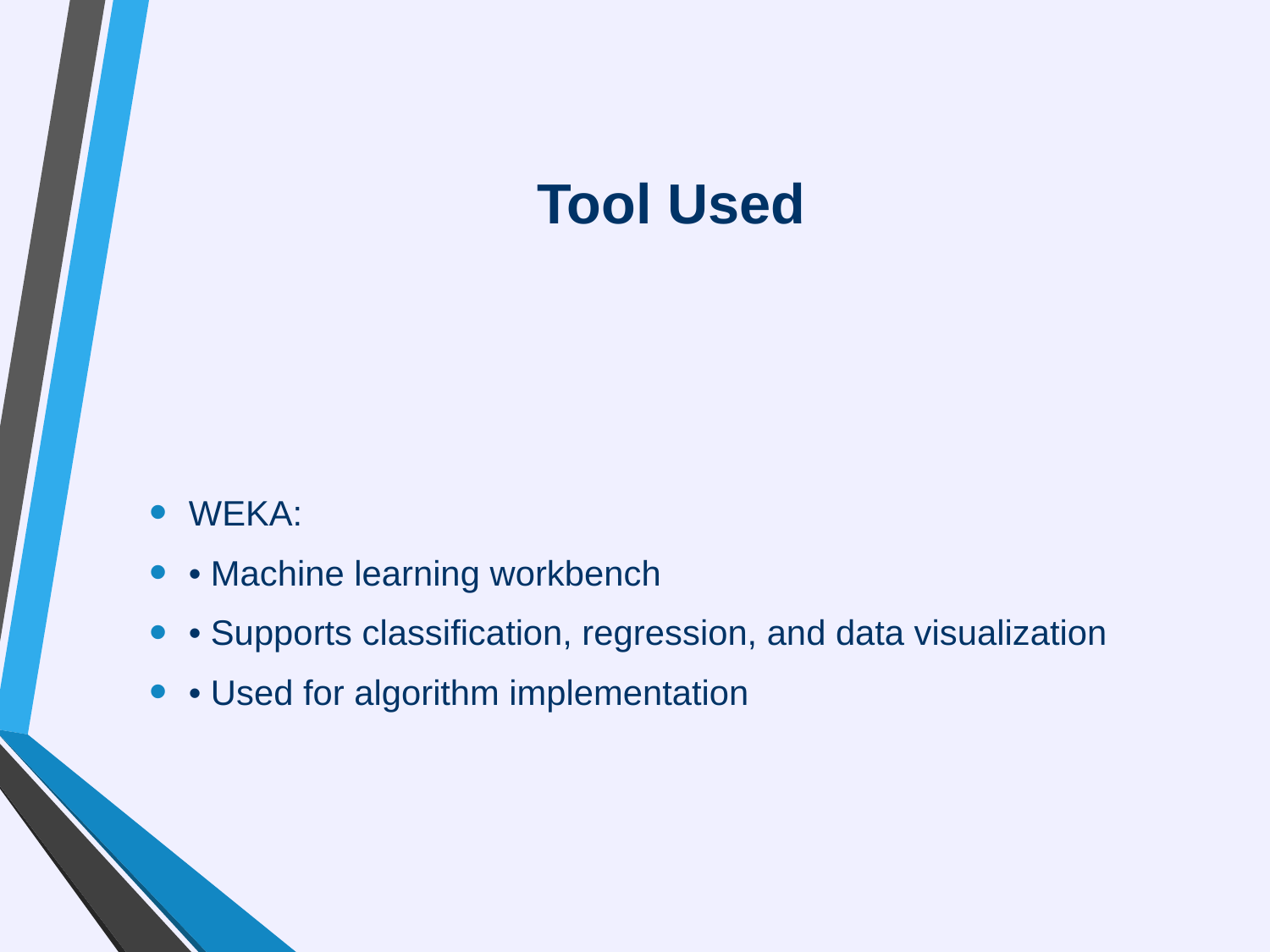

# Tool Used
WEKA:
• Machine learning workbench
• Supports classification, regression, and data visualization
• Used for algorithm implementation